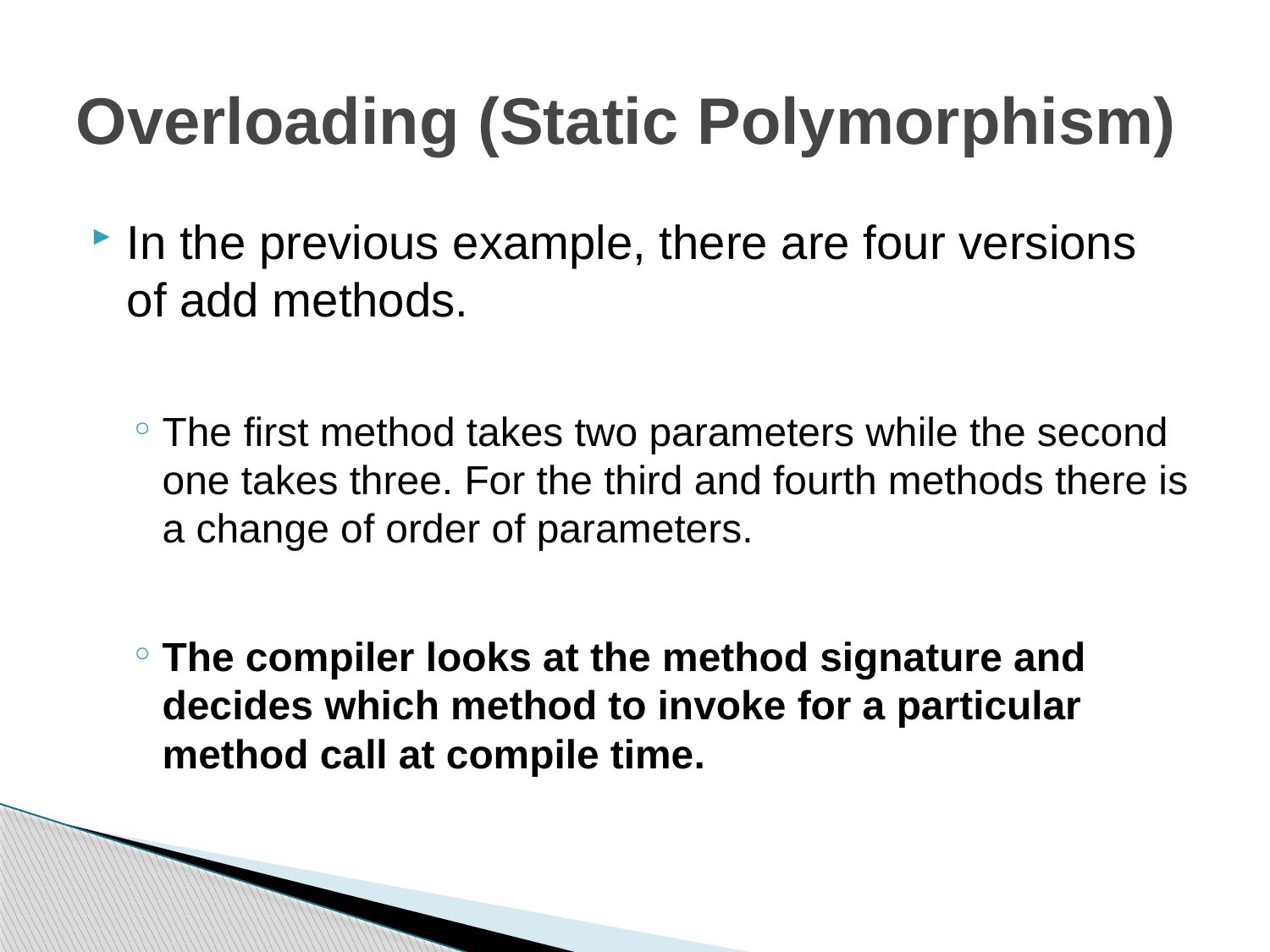

# Overloading (Static Polymorphism)
In the previous example, there are four versions of add methods.

The first method takes two parameters while the second one takes three. For the third and fourth methods there is a change of order of parameters.

The compiler looks at the method signature and decides which method to invoke for a particular method call at compile time.